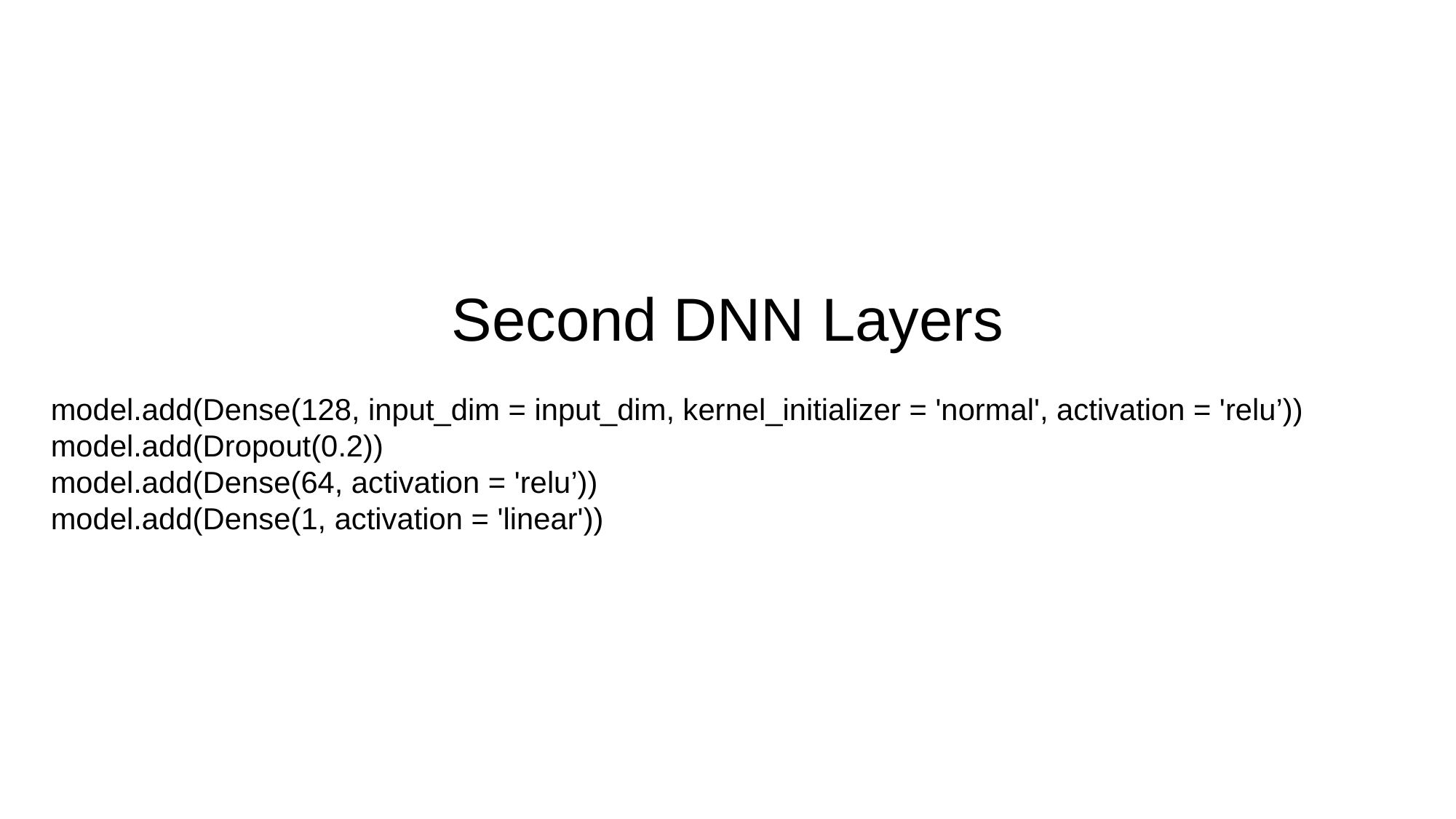

Second DNN Layers

model.add(Dense(128, input_dim = input_dim, kernel_initializer = 'normal', activation = 'relu’))
model.add(Dropout(0.2))
model.add(Dense(64, activation = 'relu’))
model.add(Dense(1, activation = 'linear'))